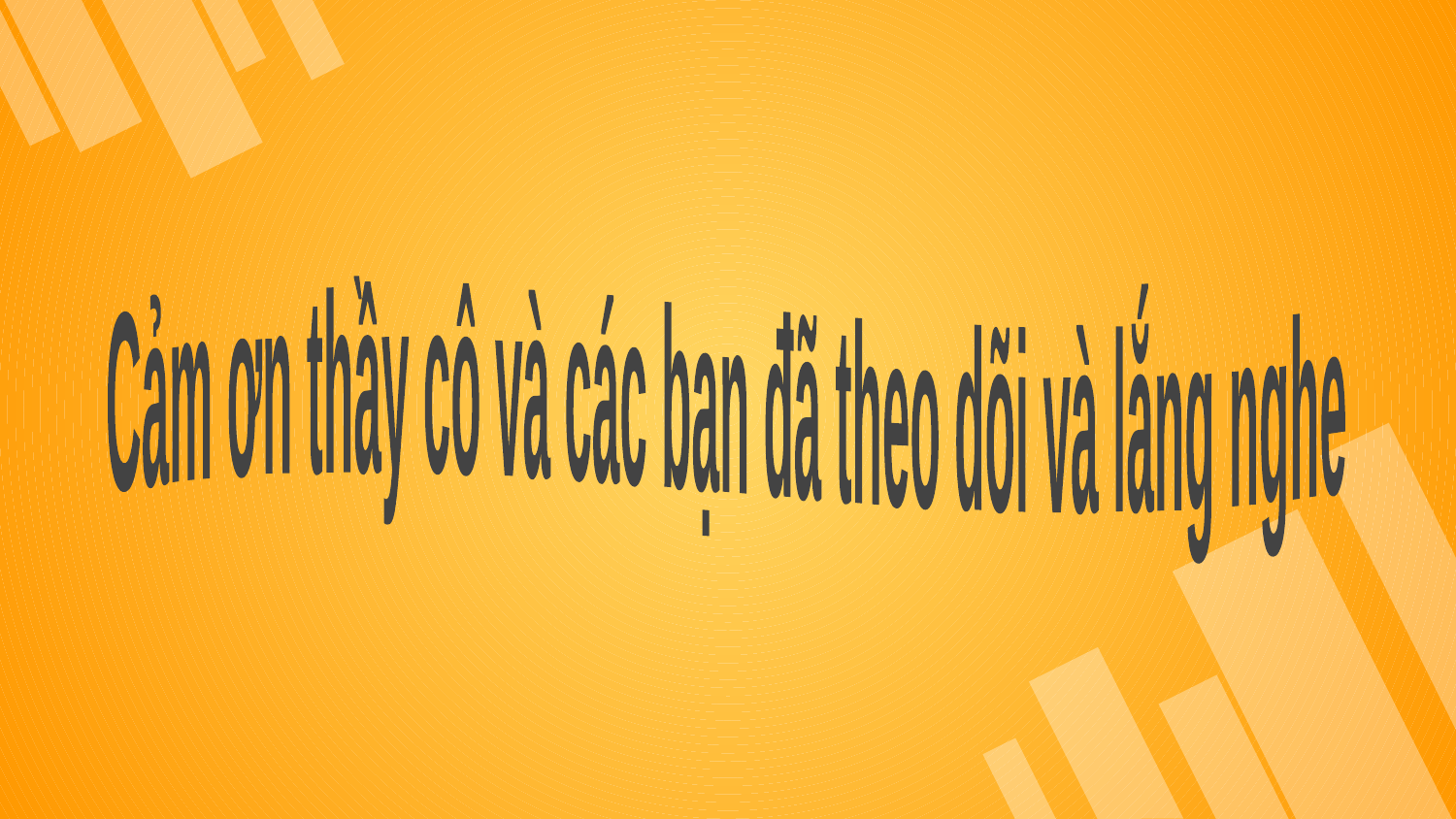

73
Cảm ơn thầy cô và các bạn đã theo dõi và lắng nghe